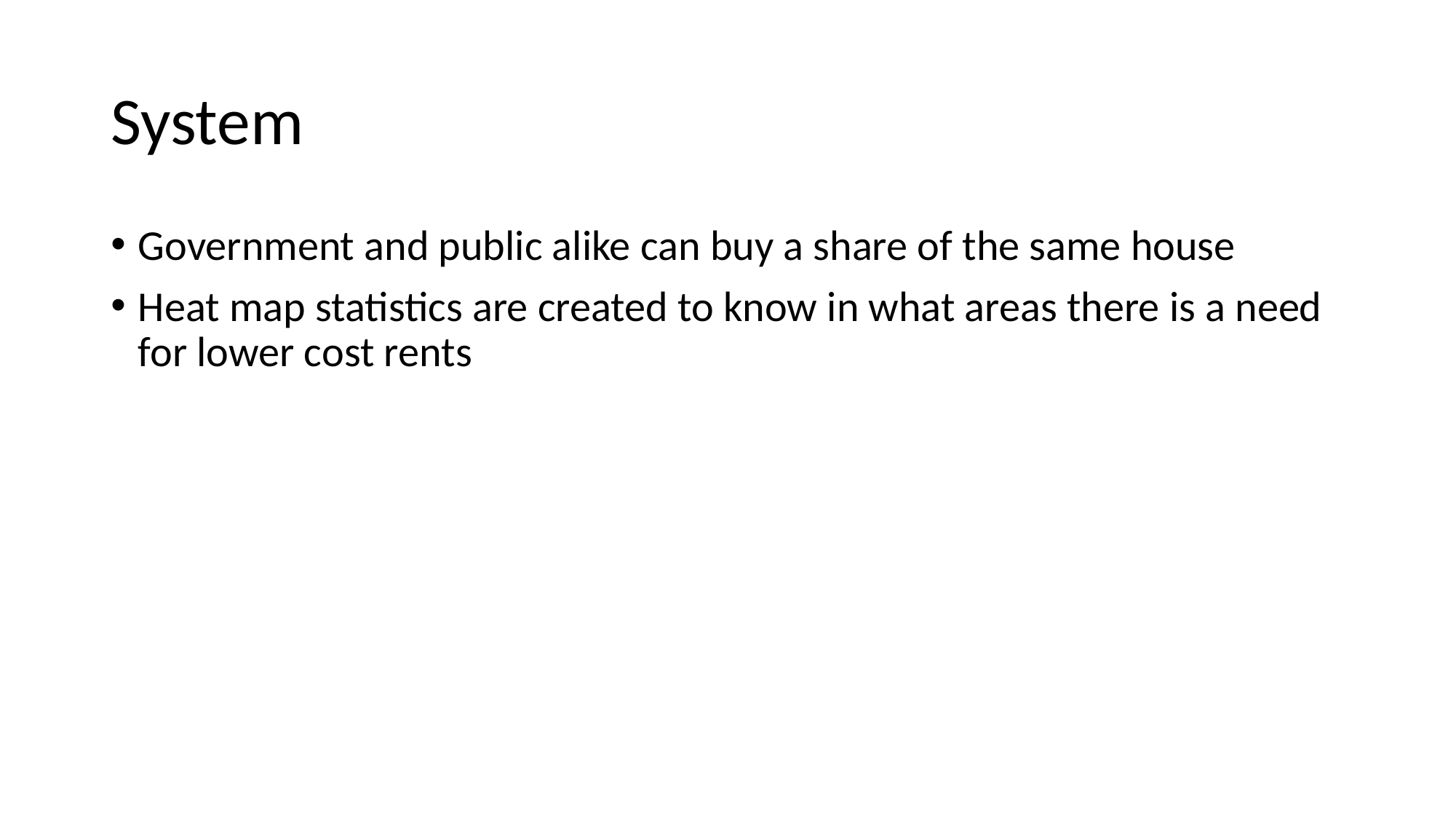

# System
Government and public alike can buy a share of the same house
Heat map statistics are created to know in what areas there is a need for lower cost rents